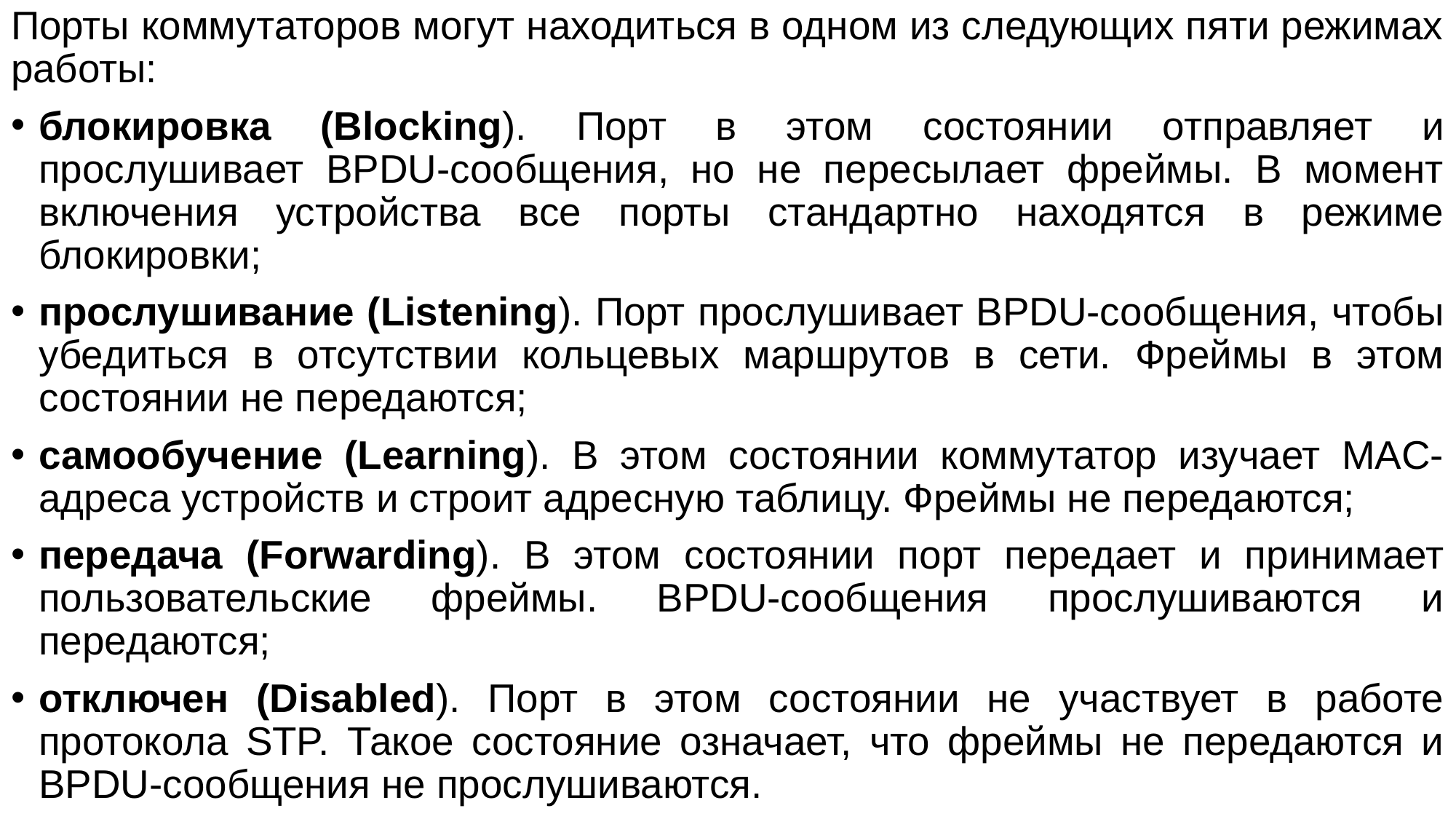

Порты коммутаторов могут находиться в одном из следующих пяти режимах работы:
блокировка (Blocking). Порт в этом состоянии отправляет и прослушивает BPDU-сообщения, но не пересылает фреймы. В момент включения устройства все порты стандартно находятся в режиме блокировки;
прослушивание (Listening). Порт прослушивает BPDU-сообщения, чтобы убедиться в отсутствии кольцевых маршрутов в сети. Фреймы в этом состоянии не передаются;
самообучение (Learning). В этом состоянии коммутатор изучает MAC-адреса устройств и строит адресную таблицу. Фреймы не передаются;
передача (Forwarding). В этом состоянии порт передает и принимает пользовательские фреймы. BPDU-сообщения прослушиваются и передаются;
отключен (Disabled). Порт в этом состоянии не участвует в работе протокола STP. Такое состояние означает, что фреймы не передаются и BPDU-сообщения не прослушиваются.